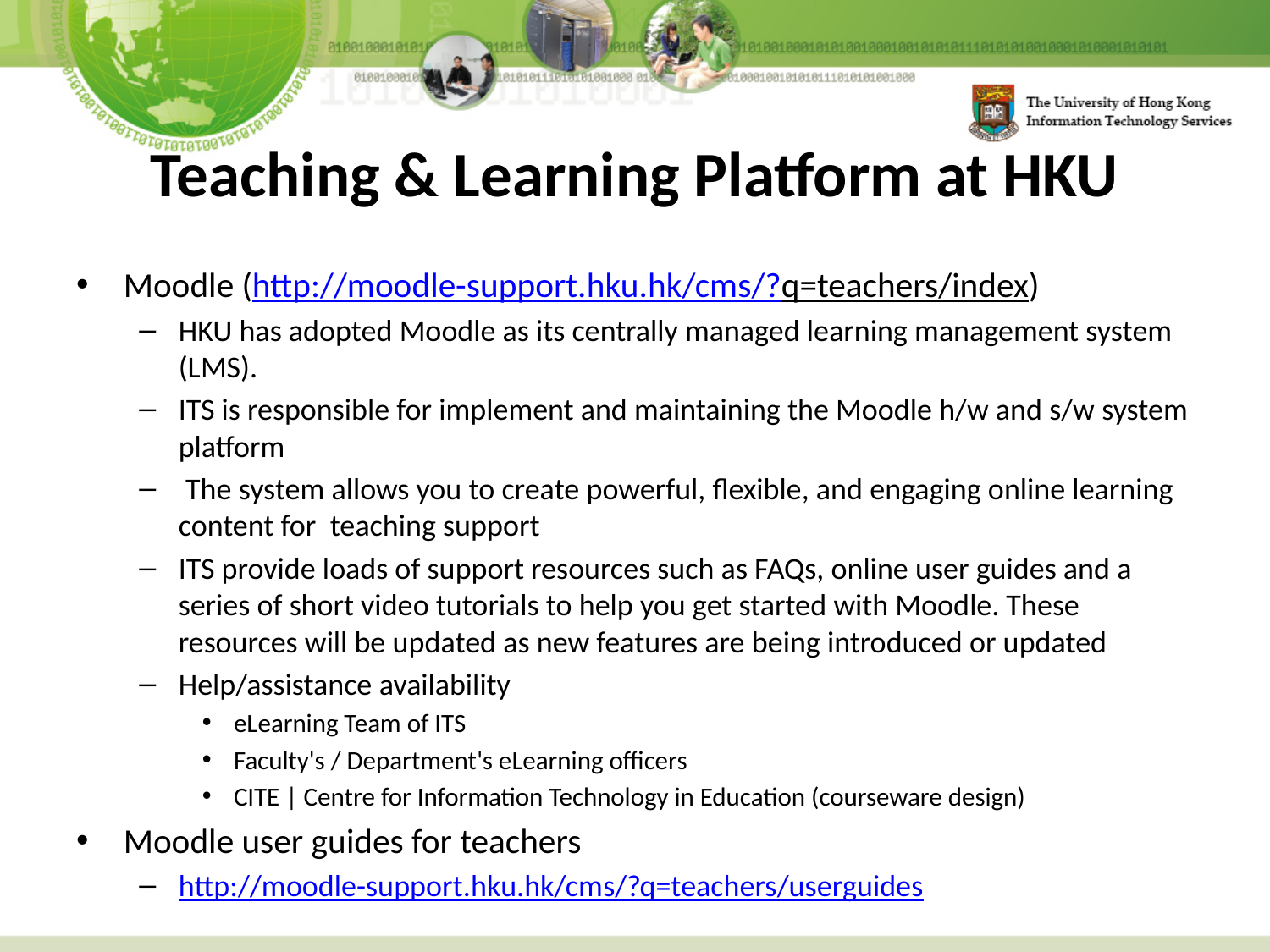

# Teaching & Learning Platform at HKU
Moodle (http://moodle-support.hku.hk/cms/?q=teachers/index)
HKU has adopted Moodle as its centrally managed learning management system (LMS).
ITS is responsible for implement and maintaining the Moodle h/w and s/w system platform
 The system allows you to create powerful, flexible, and engaging online learning content for  teaching support
ITS provide loads of support resources such as FAQs, online user guides and a series of short video tutorials to help you get started with Moodle. These resources will be updated as new features are being introduced or updated
Help/assistance availability
eLearning Team of ITS
Faculty's / Department's eLearning officers
CITE | Centre for Information Technology in Education (courseware design)
Moodle user guides for teachers
http://moodle-support.hku.hk/cms/?q=teachers/userguides